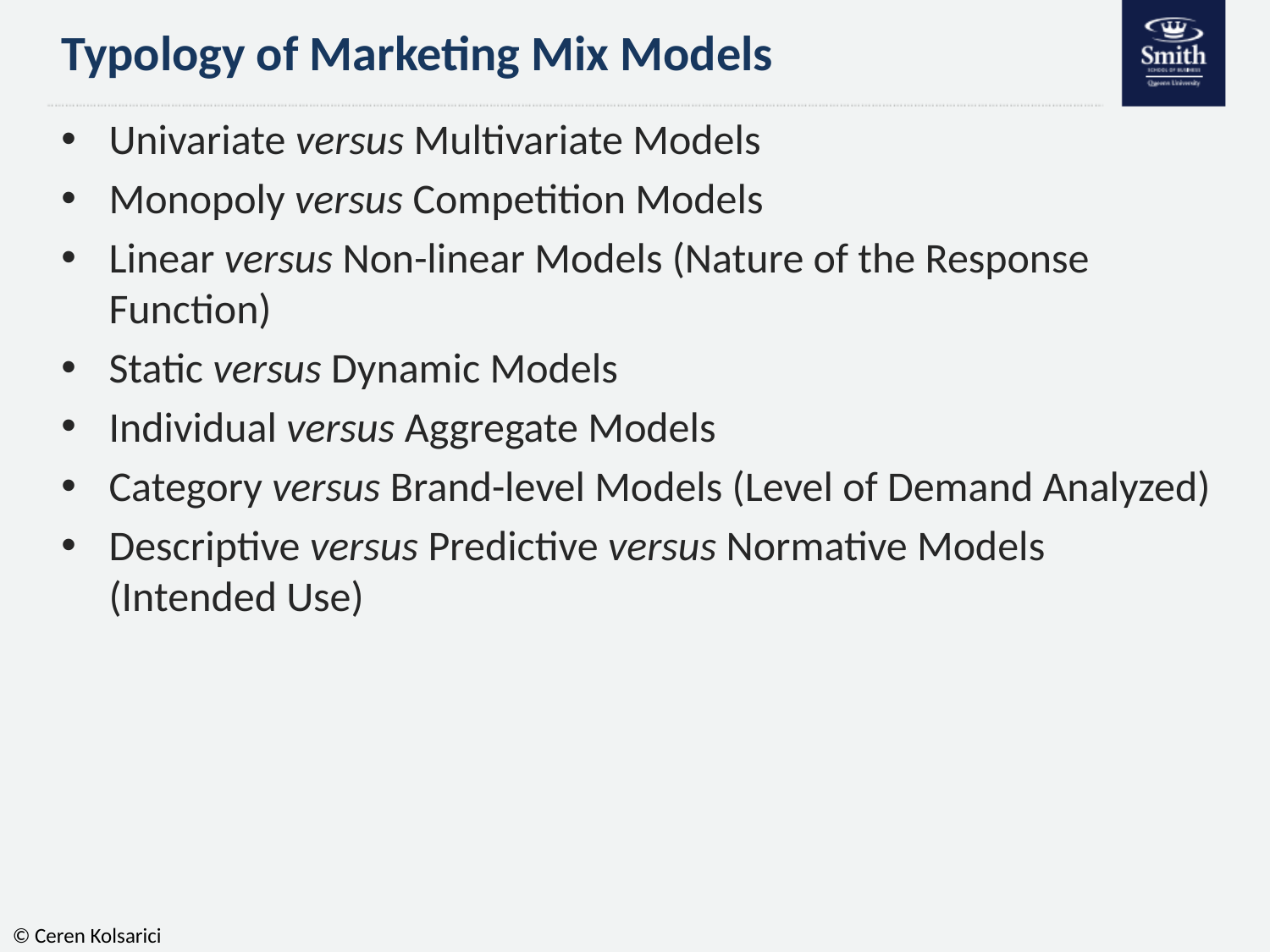

# Typology of Marketing Mix Models
Univariate versus Multivariate Models
Monopoly versus Competition Models
Linear versus Non-linear Models (Nature of the Response Function)
Static versus Dynamic Models
Individual versus Aggregate Models
Category versus Brand-level Models (Level of Demand Analyzed)
Descriptive versus Predictive versus Normative Models (Intended Use)
© Ceren Kolsarici